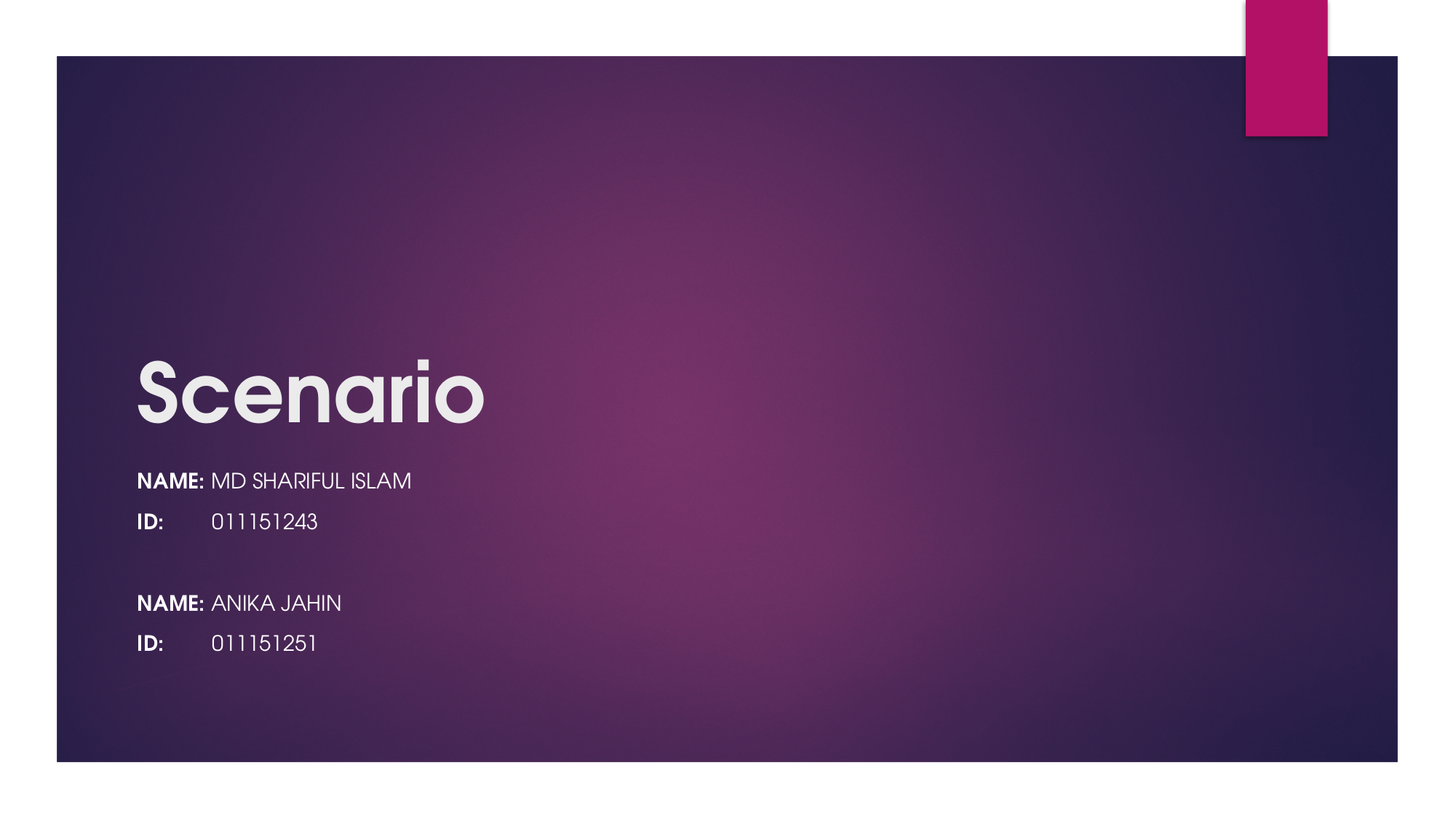

# Scenario
Name: Md Shariful Islam
ID:        011151243

Name: Anika Jahin
ID:        011151251